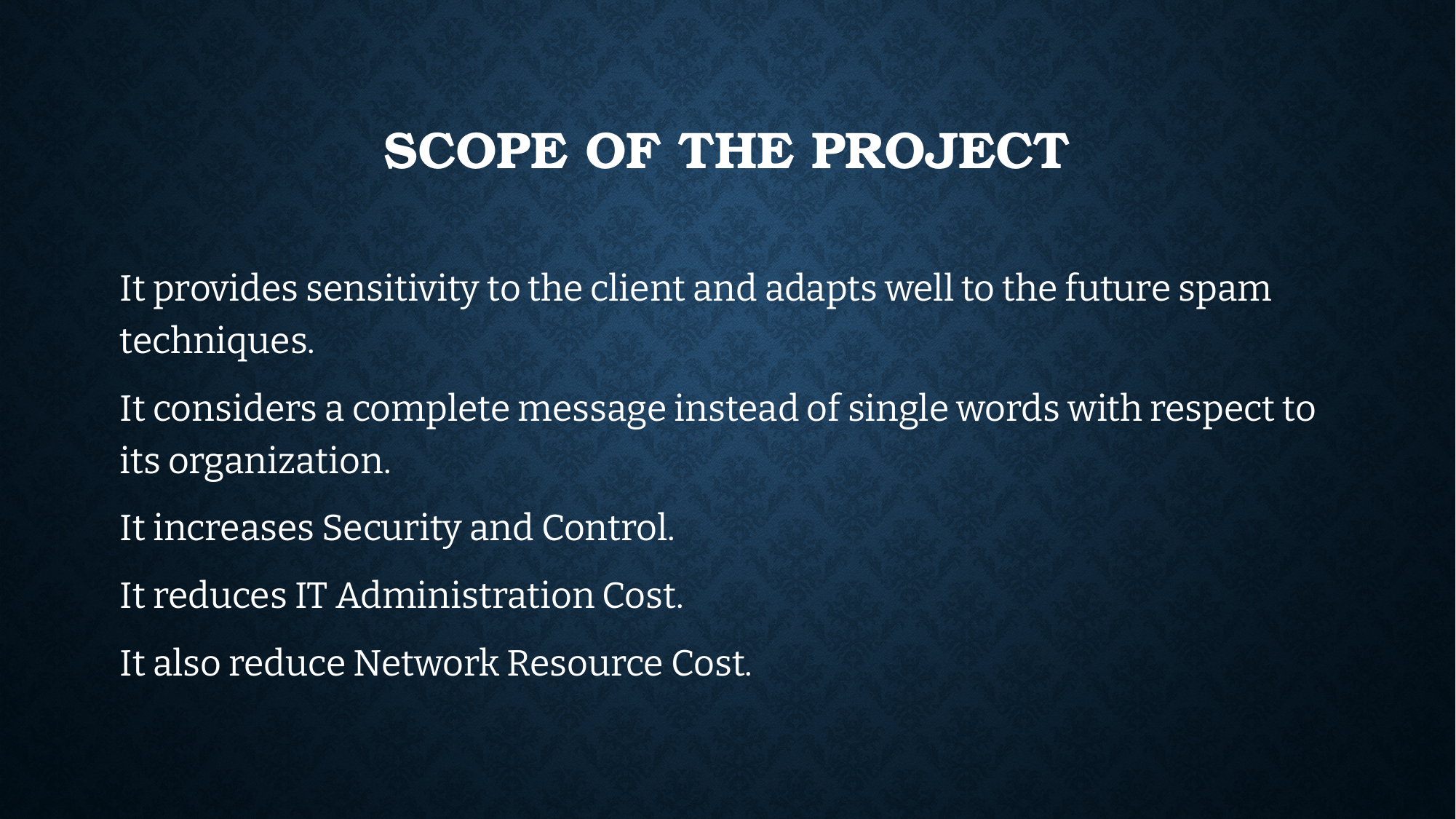

# SCOPE OF THE PROJECT
It provides sensitivity to the client and adapts well to the future spam techniques.
It considers a complete message instead of single words with respect to its organization.
It increases Security and Control.
It reduces IT Administration Cost.
It also reduce Network Resource Cost.